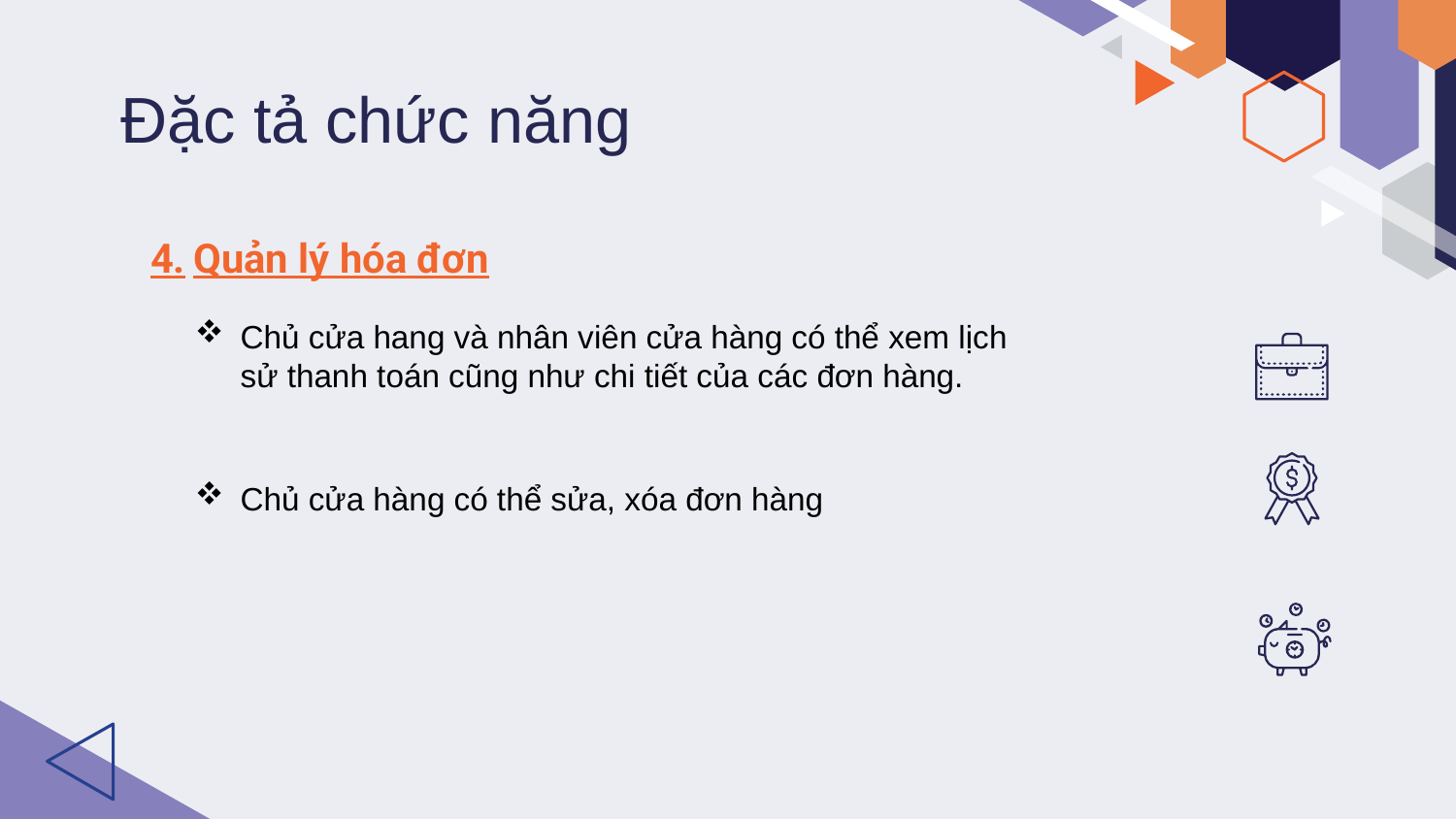

# Đặc tả chức năng
4.	Quản lý hóa đơn
Chủ cửa hang và nhân viên cửa hàng có thể xem lịch sử thanh toán cũng như chi tiết của các đơn hàng.

Chủ cửa hàng có thể sửa, xóa đơn hàng